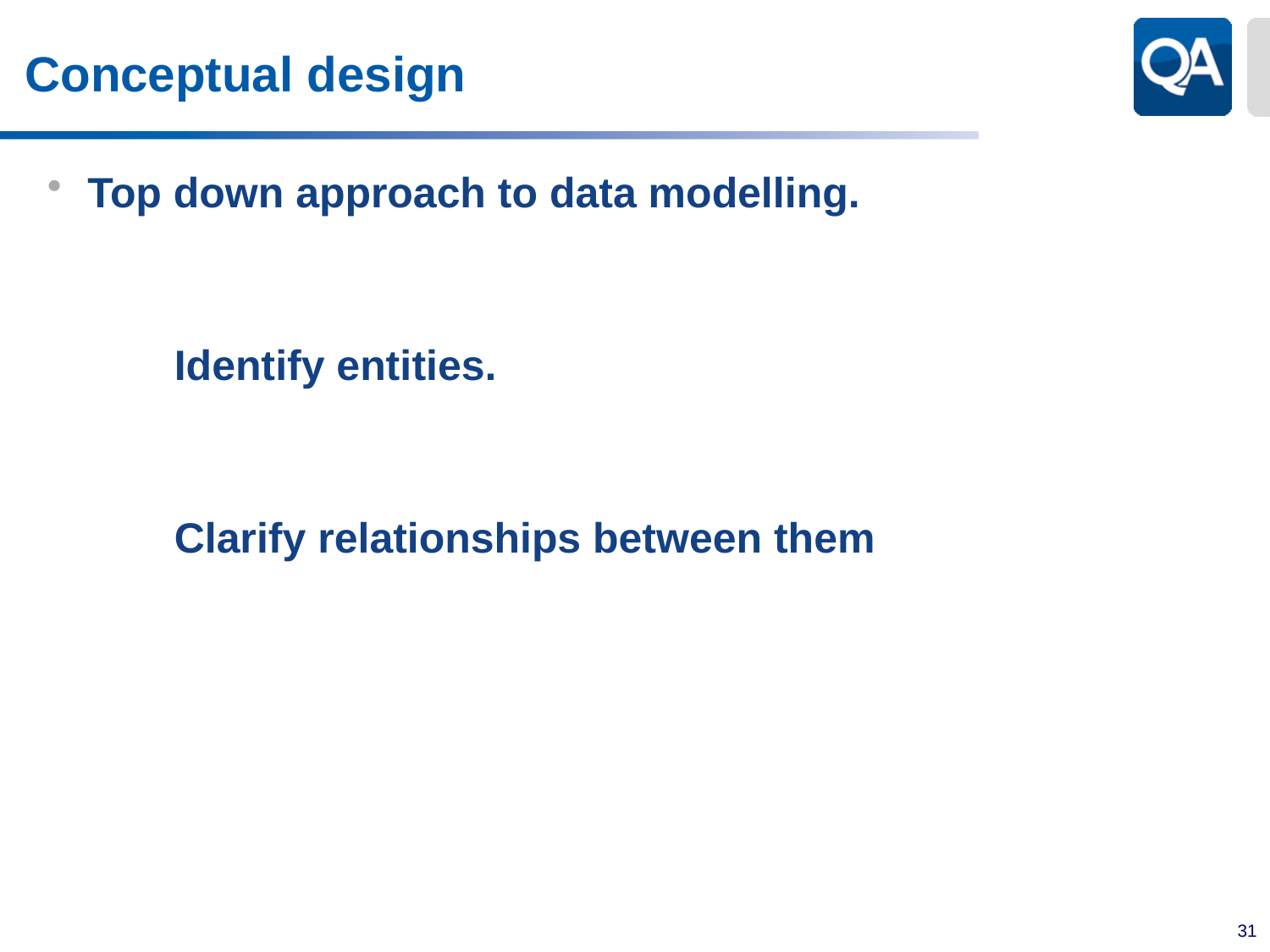

# Conceptual design
Top down approach to data modelling.

	Identify entities.

	Clarify relationships between them